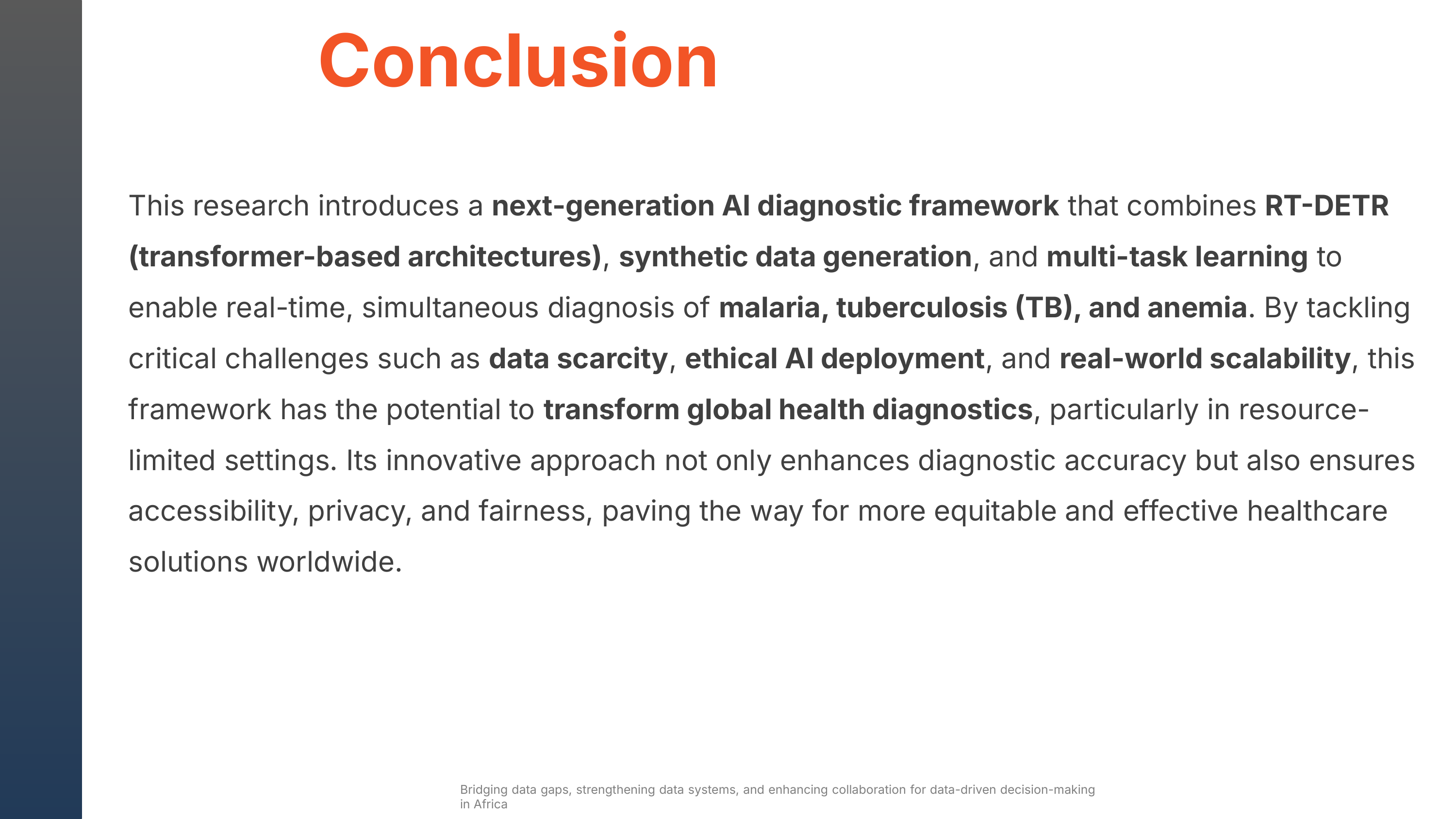

Conclusion

This research introduces a next-generation AI diagnostic framework that combines RT-DETR (transformer-based architectures), synthetic data generation, and multi-task learning to enable real-time, simultaneous diagnosis of malaria, tuberculosis (TB), and anemia. By tackling critical challenges such as data scarcity, ethical AI deployment, and real-world scalability, this framework has the potential to transform global health diagnostics, particularly in resource-limited settings. Its innovative approach not only enhances diagnostic accuracy but also ensures accessibility, privacy, and fairness, paving the way for more equitable and effective healthcare solutions worldwide.
Bridging data gaps, strengthening data systems, and enhancing collaboration for data-driven decision-making in Africa